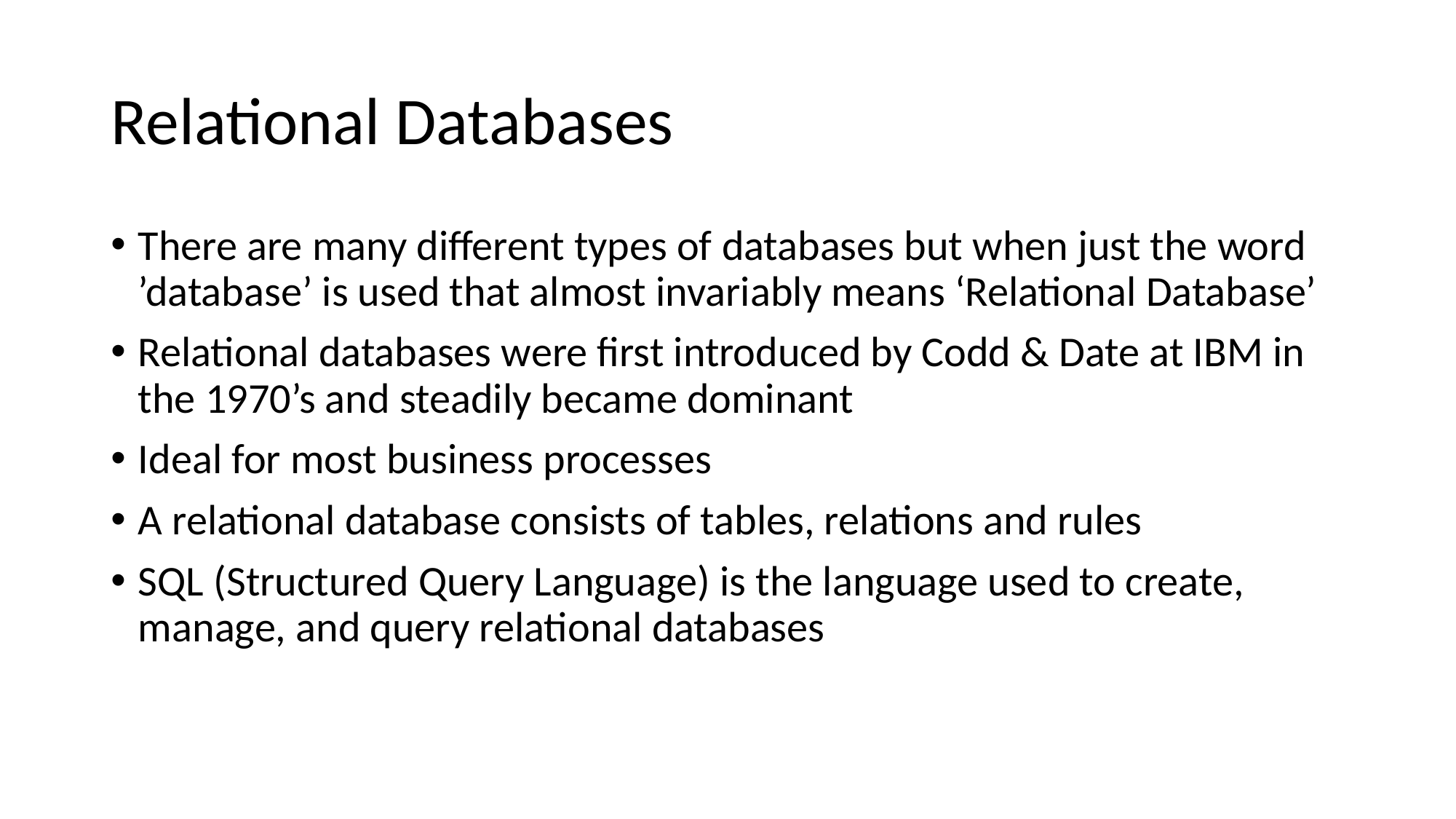

# Relational Databases
There are many different types of databases but when just the word ’database’ is used that almost invariably means ‘Relational Database’
Relational databases were first introduced by Codd & Date at IBM in the 1970’s and steadily became dominant
Ideal for most business processes
A relational database consists of tables, relations and rules
SQL (Structured Query Language) is the language used to create, manage, and query relational databases